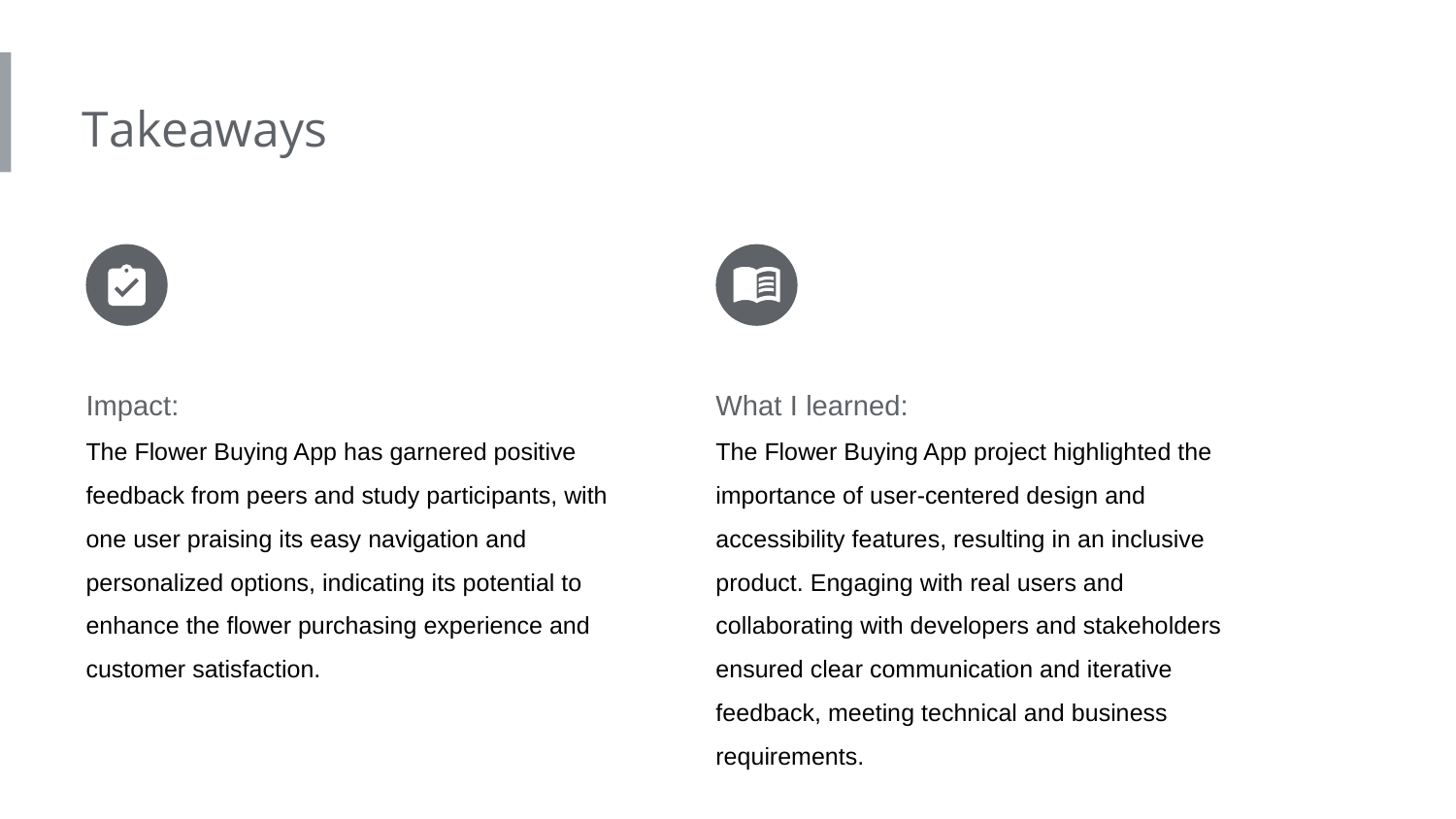

Takeaways

Impact:
The Flower Buying App has garnered positive feedback from peers and study participants, with one user praising its easy navigation and personalized options, indicating its potential to enhance the flower purchasing experience and customer satisfaction.

What I learned:
The Flower Buying App project highlighted the importance of user-centered design and accessibility features, resulting in an inclusive product. Engaging with real users and collaborating with developers and stakeholders ensured clear communication and iterative feedback, meeting technical and business requirements.